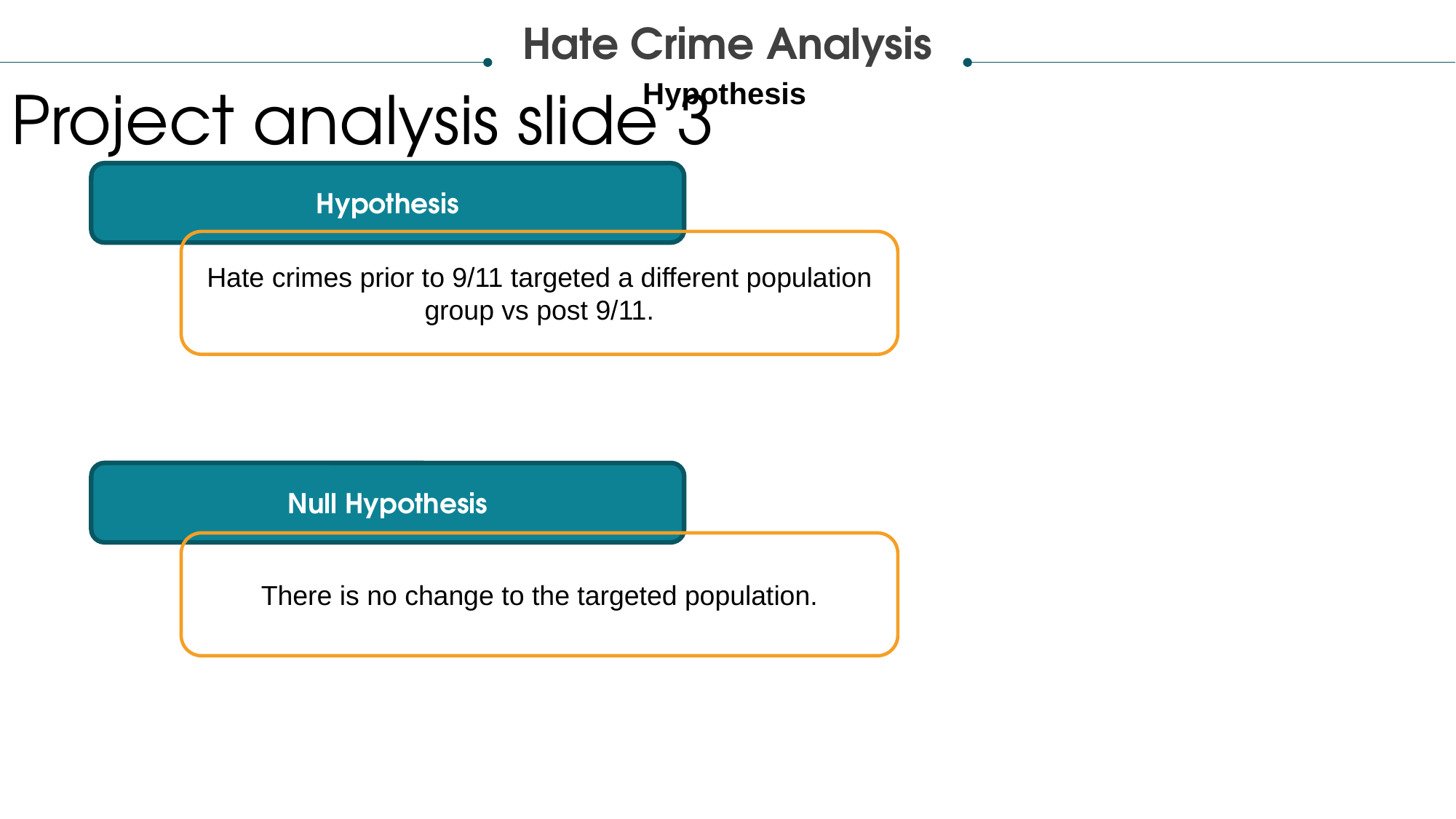

Hate Crime Analysis
Project analysis slide 3
Hypothesis
Hypothesis
Hate crimes prior to 9/11 targeted a different population group vs post 9/11.
Null Hypothesis
There is no change to the targeted population.